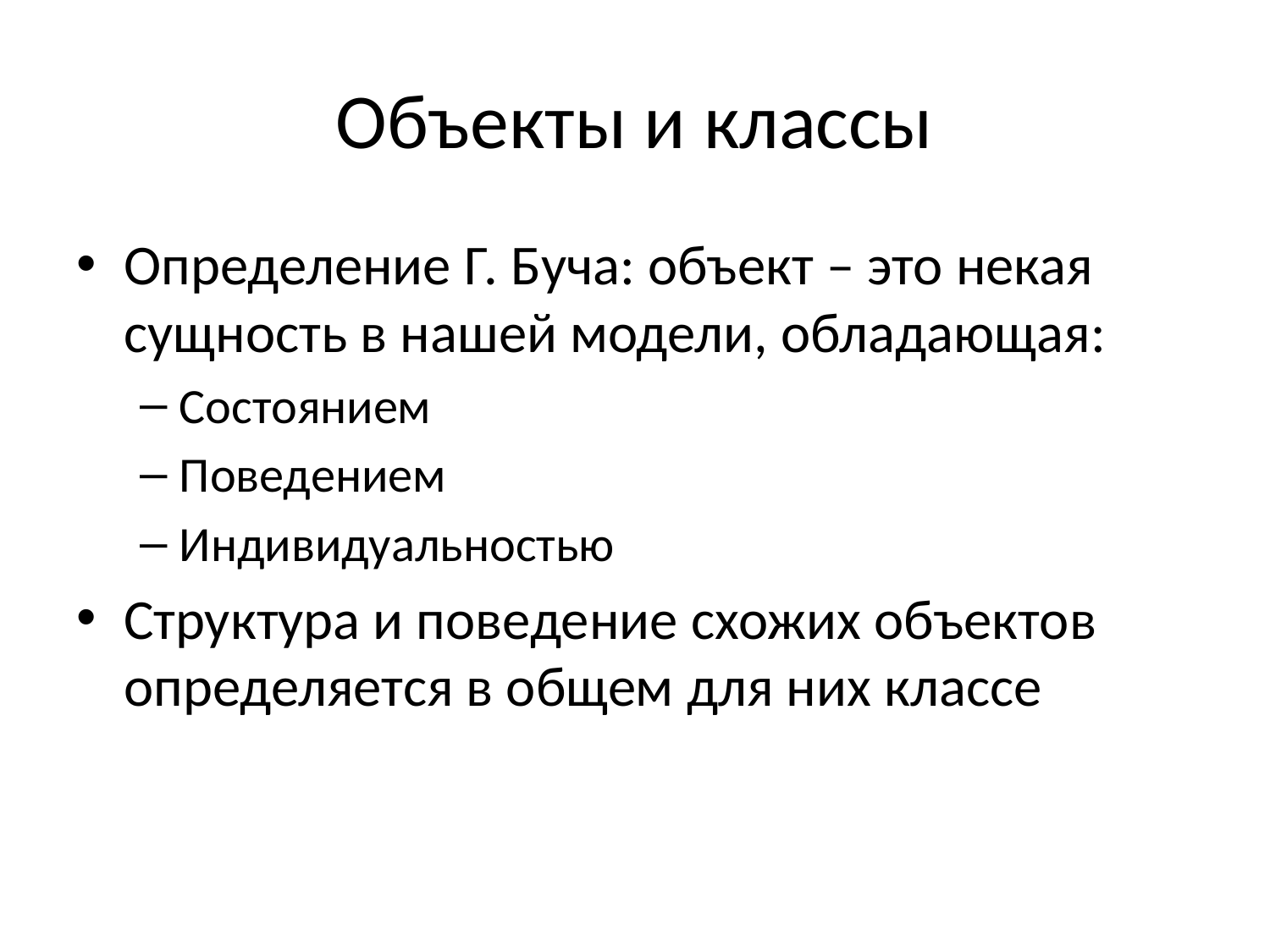

# Объекты и классы
Определение Г. Буча: объект – это некая сущность в нашей модели, обладающая:
Состоянием
Поведением
Индивидуальностью
Структура и поведение схожих объектов определяется в общем для них классе